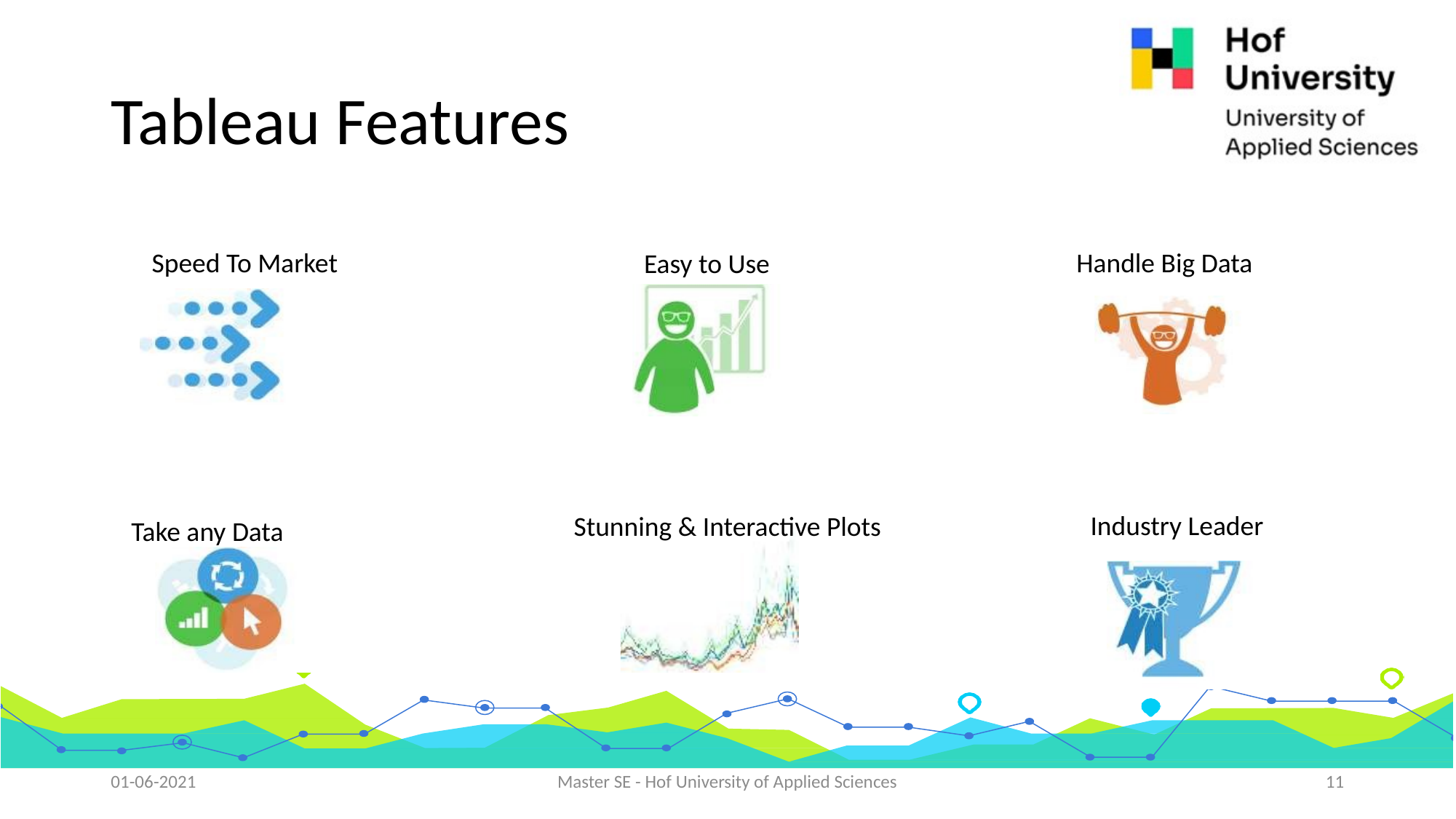

# Tableau Features
Speed To Market
Handle Big Data
Easy to Use

Industry Leader
Stunning & Interactive Plots
Take any Data
01-06-2021
Master SE - Hof University of Applied Sciences
11